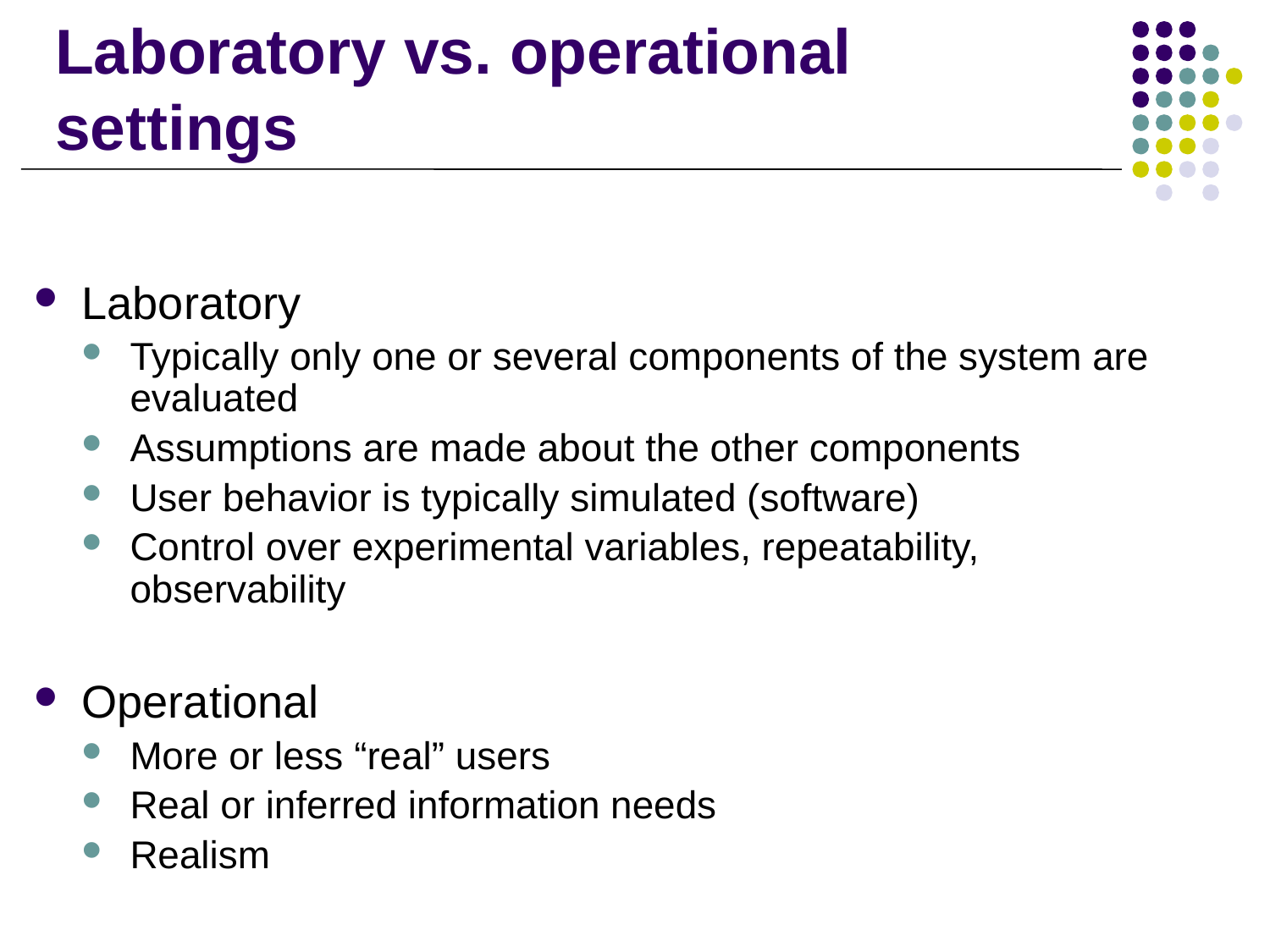

# Laboratory vs. operational settings
Laboratory
Typically only one or several components of the system are evaluated
Assumptions are made about the other components
User behavior is typically simulated (software)
Control over experimental variables, repeatability, observability

Operational
More or less “real” users
Real or inferred information needs
Realism